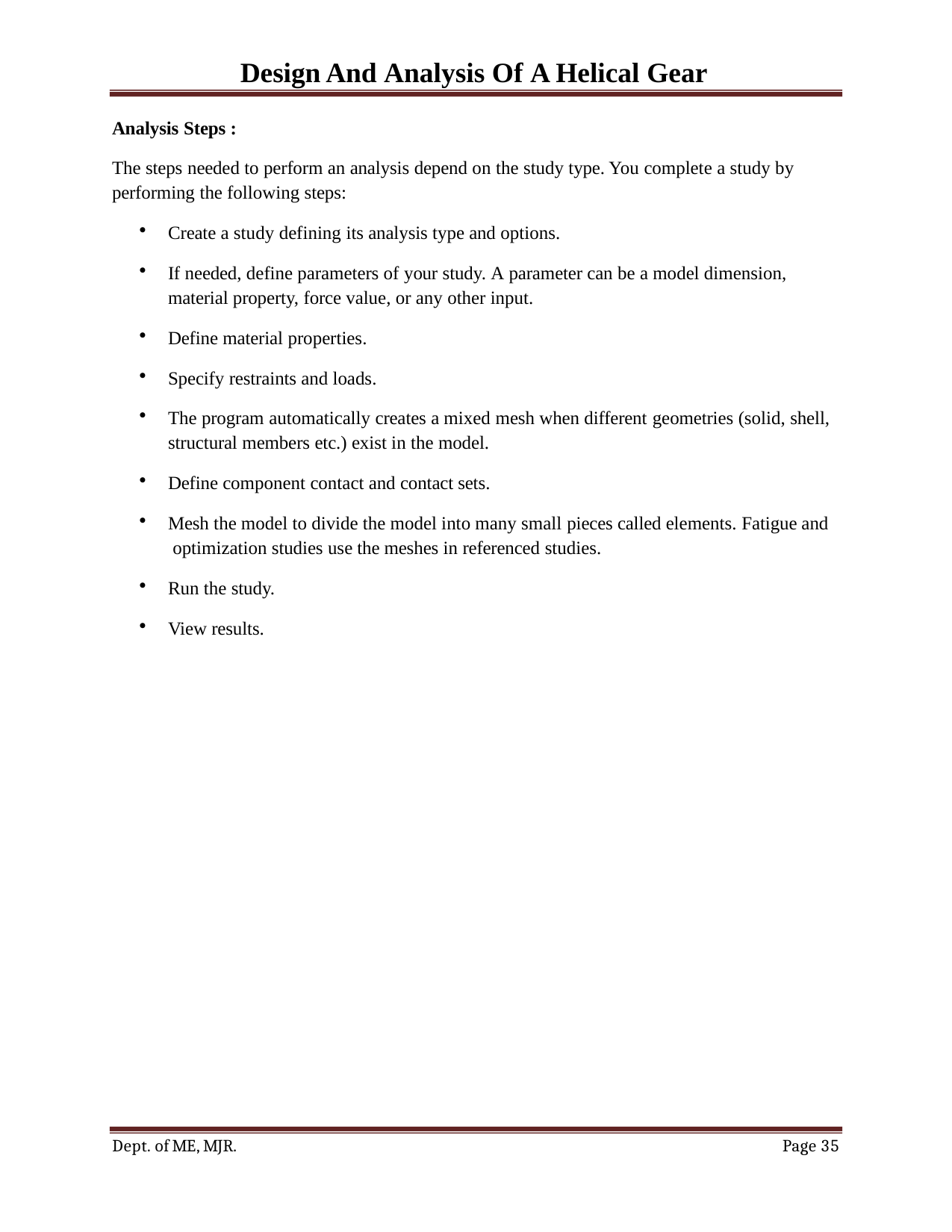

Design And Analysis Of A Helical Gear

Analysis Steps :
The steps needed to perform an analysis depend on the study type. You complete a study by  performing the following steps:
Create a study defining its analysis type and options.
If needed, define parameters of your study. A parameter can be a model dimension,  material property, force value, or any other input.
Define material properties.
Specify restraints and loads.
The program automatically creates a mixed mesh when different geometries (solid, shell,  structural members etc.) exist in the model.
Define component contact and contact sets.
Mesh the model to divide the model into many small pieces called elements. Fatigue and  optimization studies use the meshes in referenced studies.
Run the study.
View results.

Dept. of ME, MJR.
Page 35